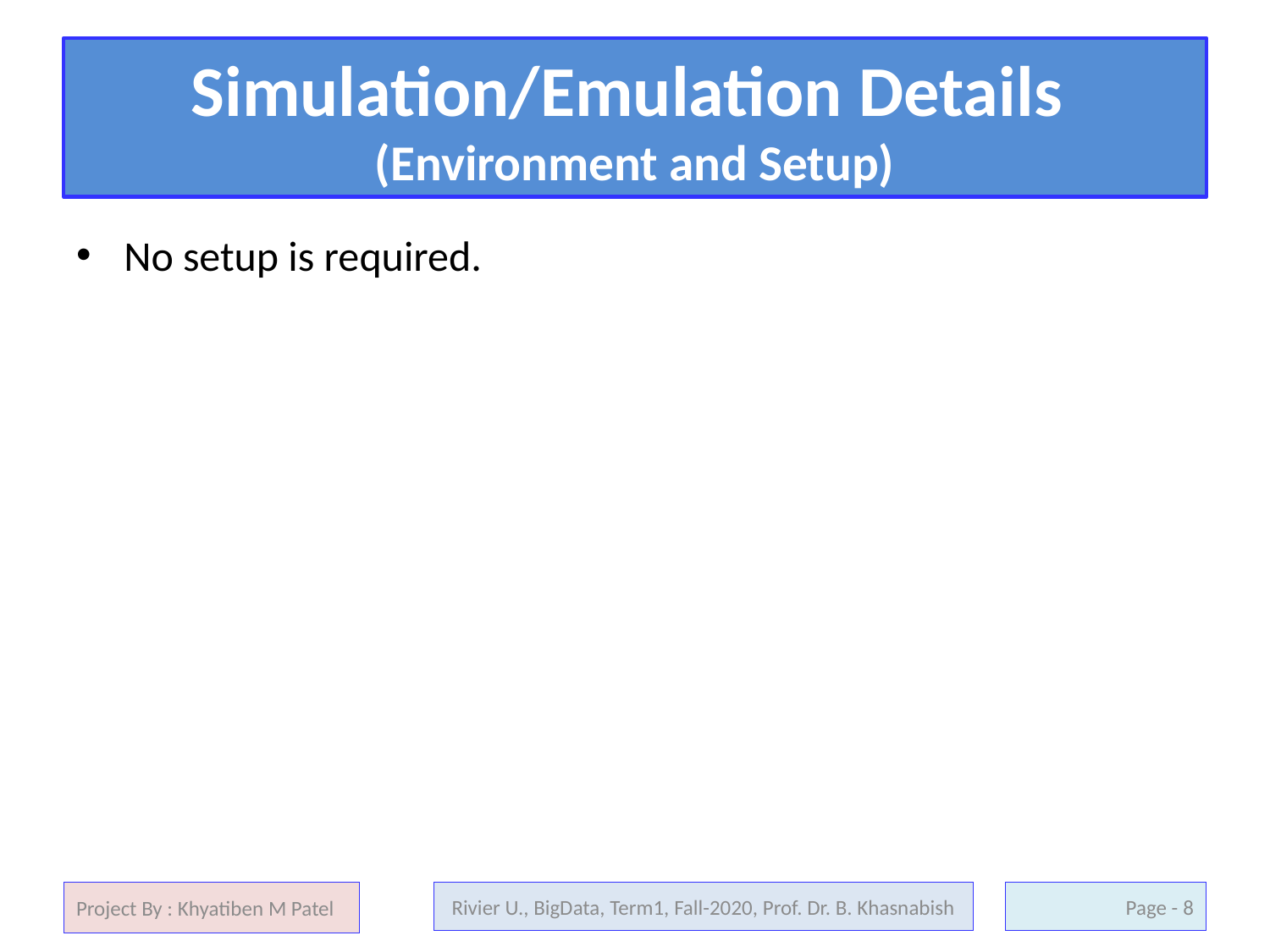

# Simulation/Emulation Details (Environment and Setup)
No setup is required.

Project By : Khyatiben M Patel
Rivier U., BigData, Term1, Fall-2020, Prof. Dr. B. Khasnabish
8